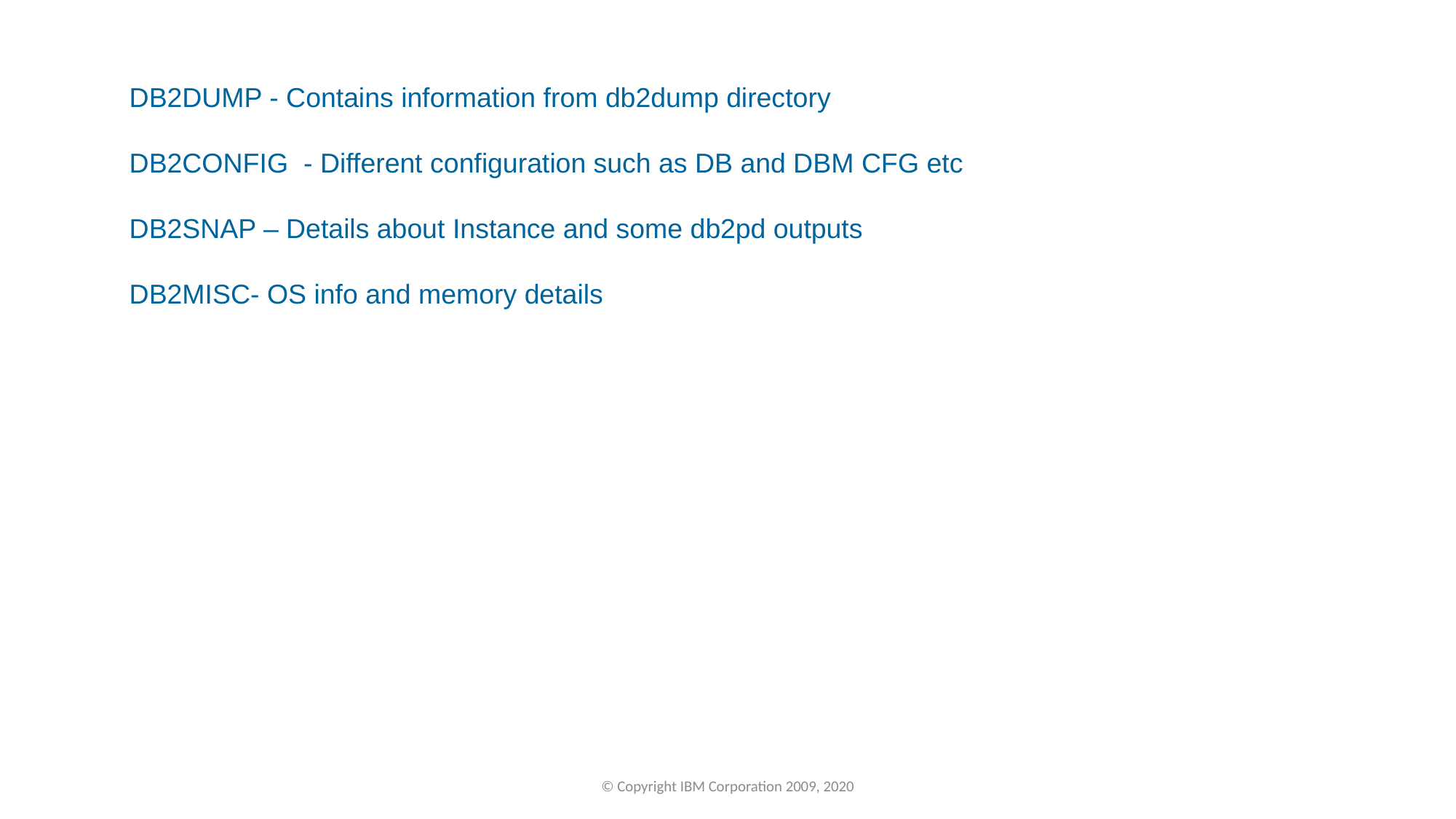

DB2DUMP - Contains information from db2dump directory

DB2CONFIG  - Different configuration such as DB and DBM CFG etc

DB2SNAP – Details about Instance and some db2pd outputs

DB2MISC- OS info and memory details

© Copyright IBM Corporation 2009, 2020